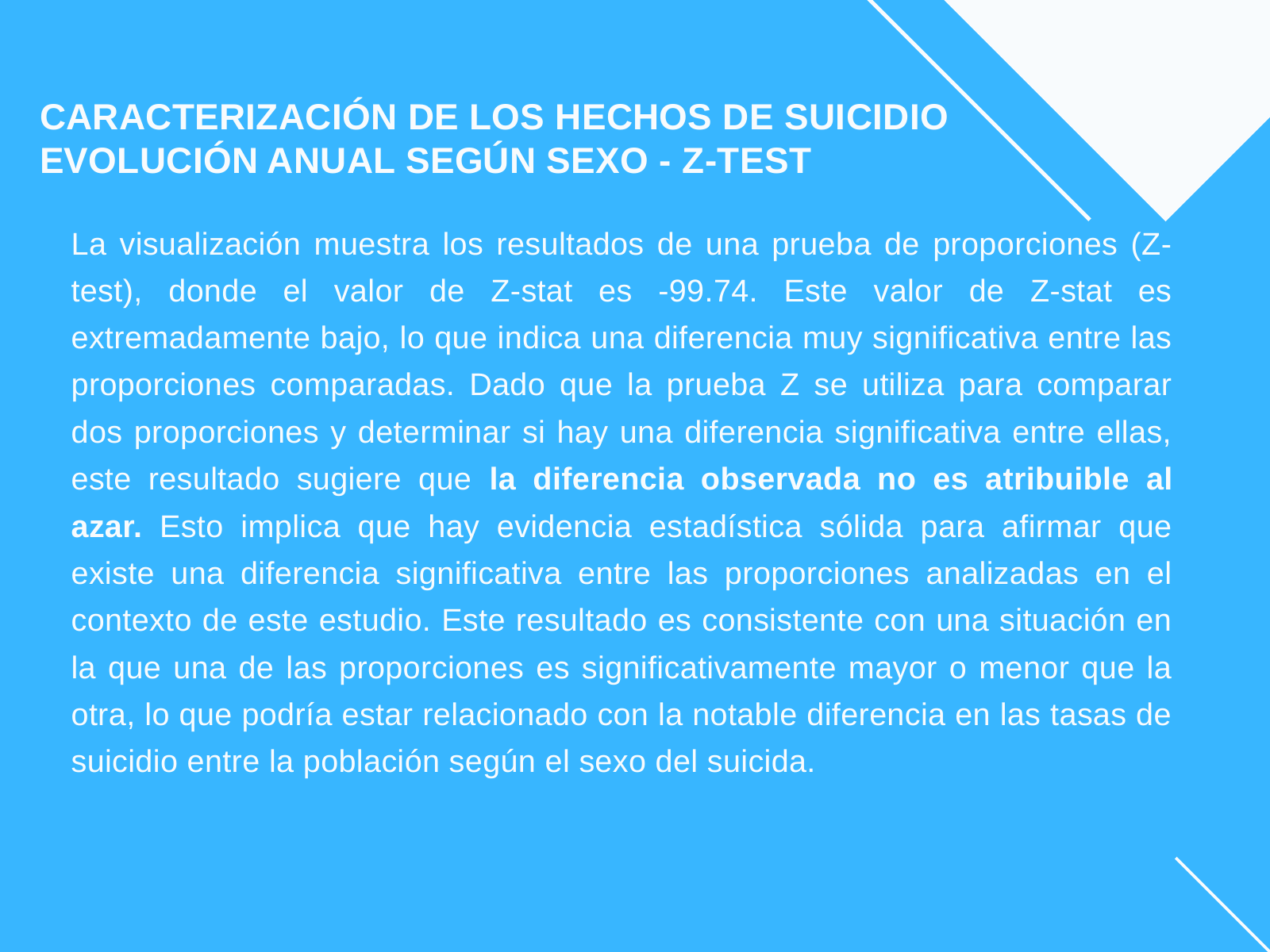

CARACTERIZACIÓN DE LOS HECHOS DE SUICIDIO
EVOLUCIÓN ANUAL SEGÚN SEXO - Z-TEST

La visualización muestra los resultados de una prueba de proporciones (Z-test), donde el valor de Z-stat es -99.74. Este valor de Z-stat es extremadamente bajo, lo que indica una diferencia muy significativa entre las proporciones comparadas. Dado que la prueba Z se utiliza para comparar dos proporciones y determinar si hay una diferencia significativa entre ellas, este resultado sugiere que la diferencia observada no es atribuible al azar. Esto implica que hay evidencia estadística sólida para afirmar que existe una diferencia significativa entre las proporciones analizadas en el contexto de este estudio. Este resultado es consistente con una situación en la que una de las proporciones es significativamente mayor o menor que la otra, lo que podría estar relacionado con la notable diferencia en las tasas de suicidio entre la población según el sexo del suicida.